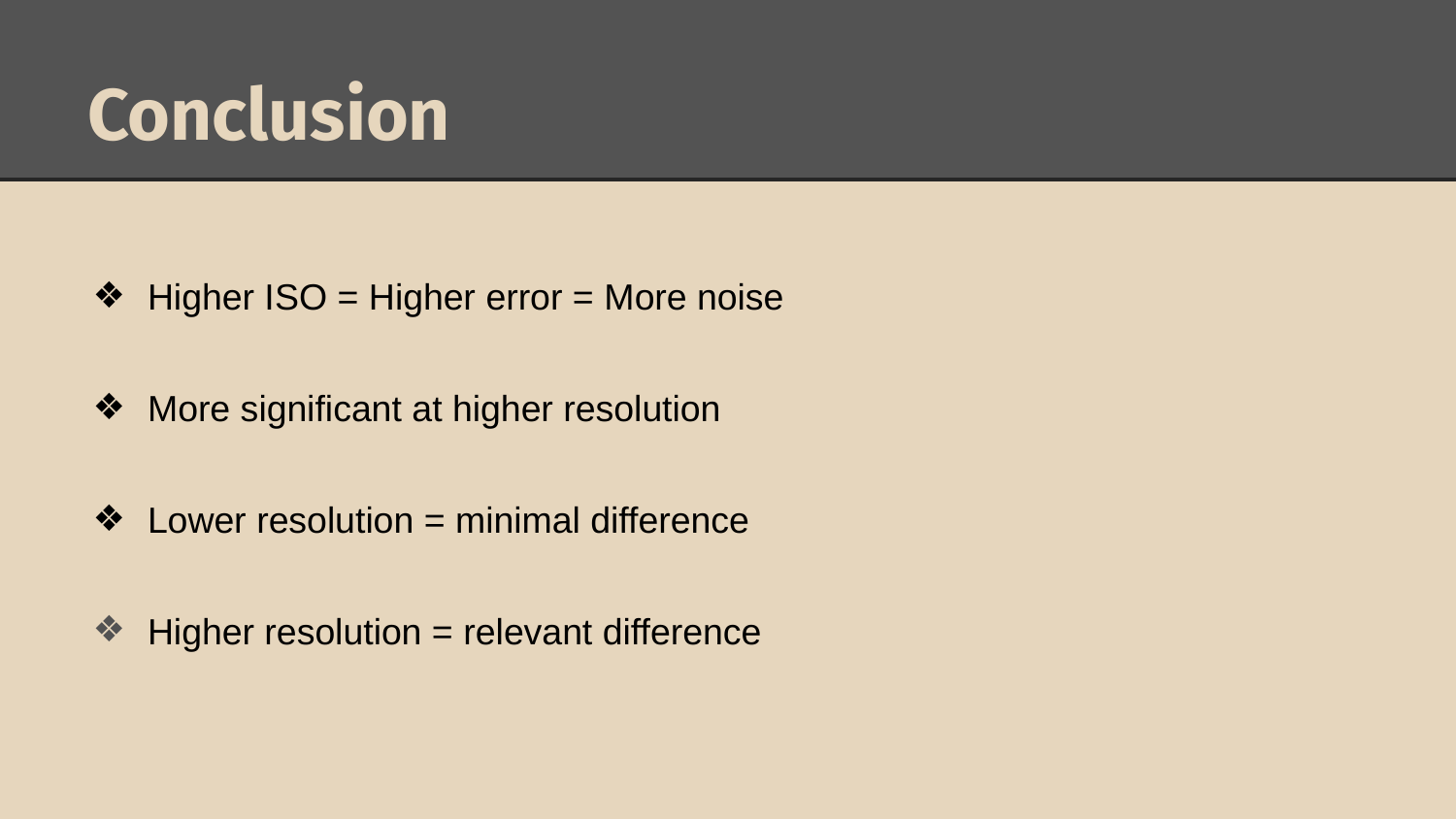

# Conclusion
Higher ISO = Higher error = More noise

More significant at higher resolution

Lower resolution = minimal difference

Higher resolution = relevant difference